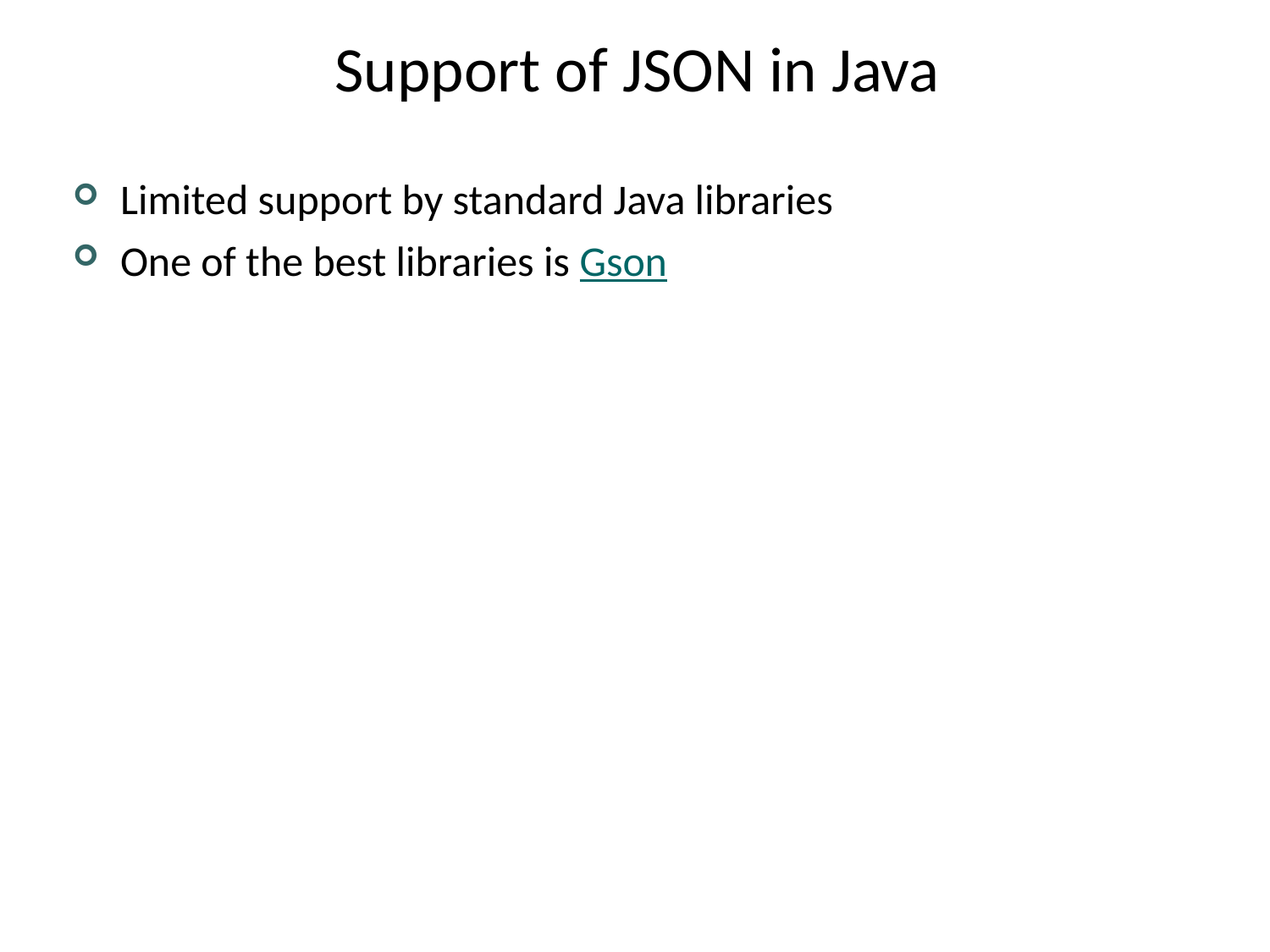

# Support of JSON in Java
Limited support by standard Java libraries
One of the best libraries is Gson